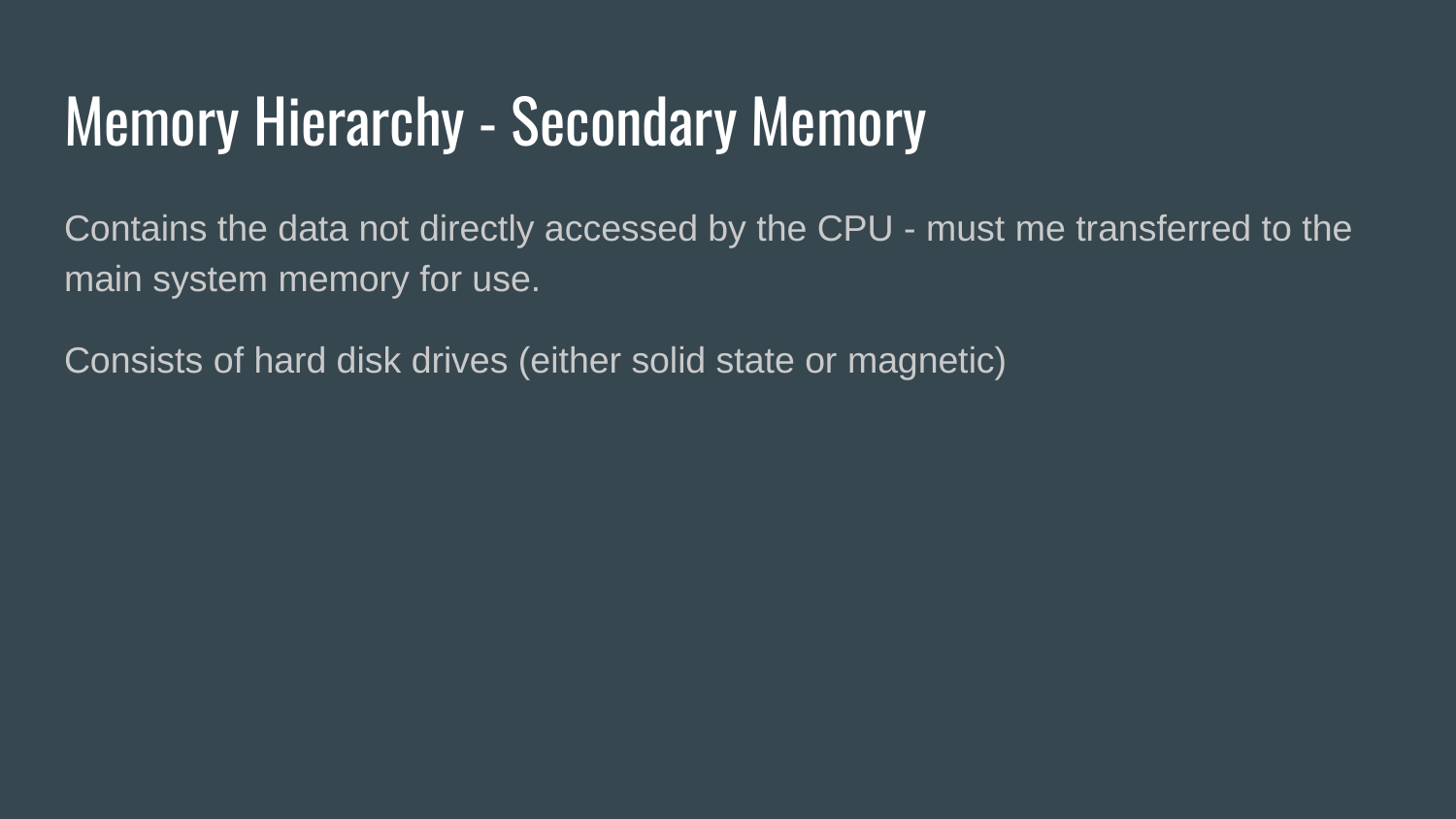

# Memory Hierarchy - Secondary Memory
Contains the data not directly accessed by the CPU - must me transferred to the main system memory for use.
Consists of hard disk drives (either solid state or magnetic)